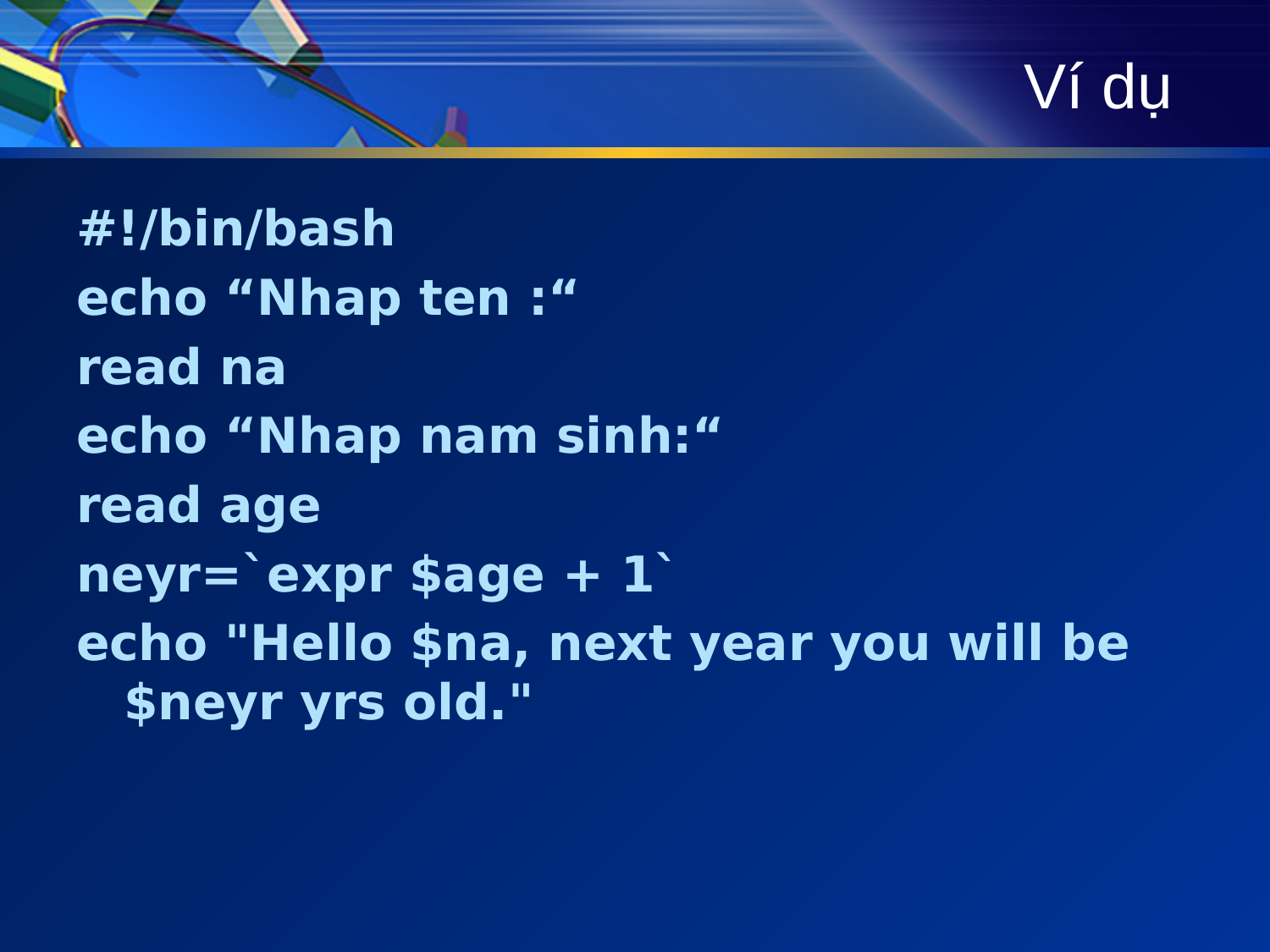

# Ví dụ
#!/bin/bash
echo “Nhap ten :“
read na
echo “Nhap nam sinh:“
read age
neyr=`expr $age + 1`
echo "Hello $na, next year you will be $neyr yrs old."